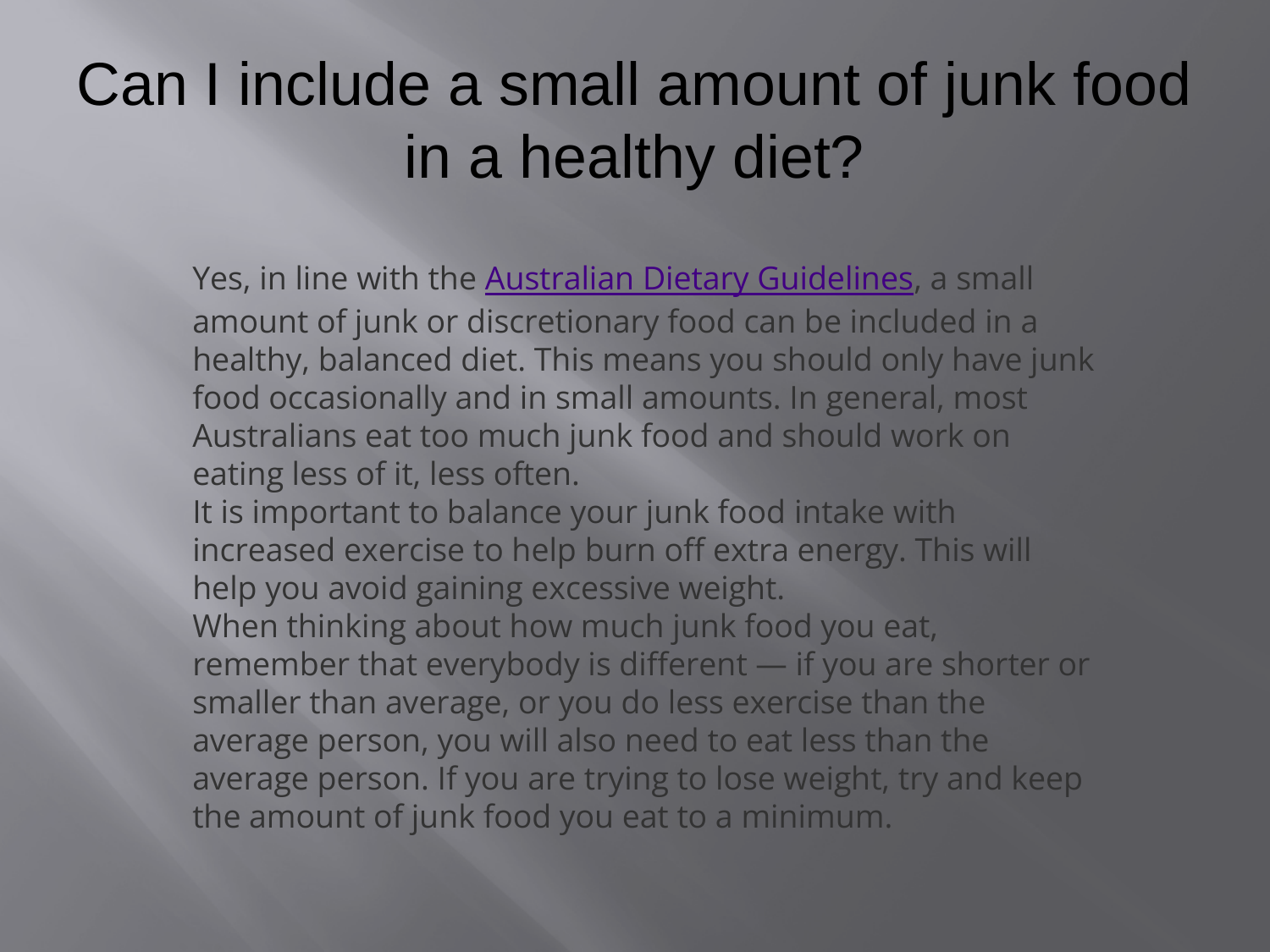

# Can I include a small amount of junk food in a healthy diet?
Yes, in line with the Australian Dietary Guidelines, a small amount of junk or discretionary food can be included in a healthy, balanced diet. This means you should only have junk food occasionally and in small amounts. In general, most Australians eat too much junk food and should work on eating less of it, less often.
It is important to balance your junk food intake with increased exercise to help burn off extra energy. This will help you avoid gaining excessive weight.
When thinking about how much junk food you eat, remember that everybody is different — if you are shorter or smaller than average, or you do less exercise than the average person, you will also need to eat less than the average person. If you are trying to lose weight, try and keep the amount of junk food you eat to a minimum.